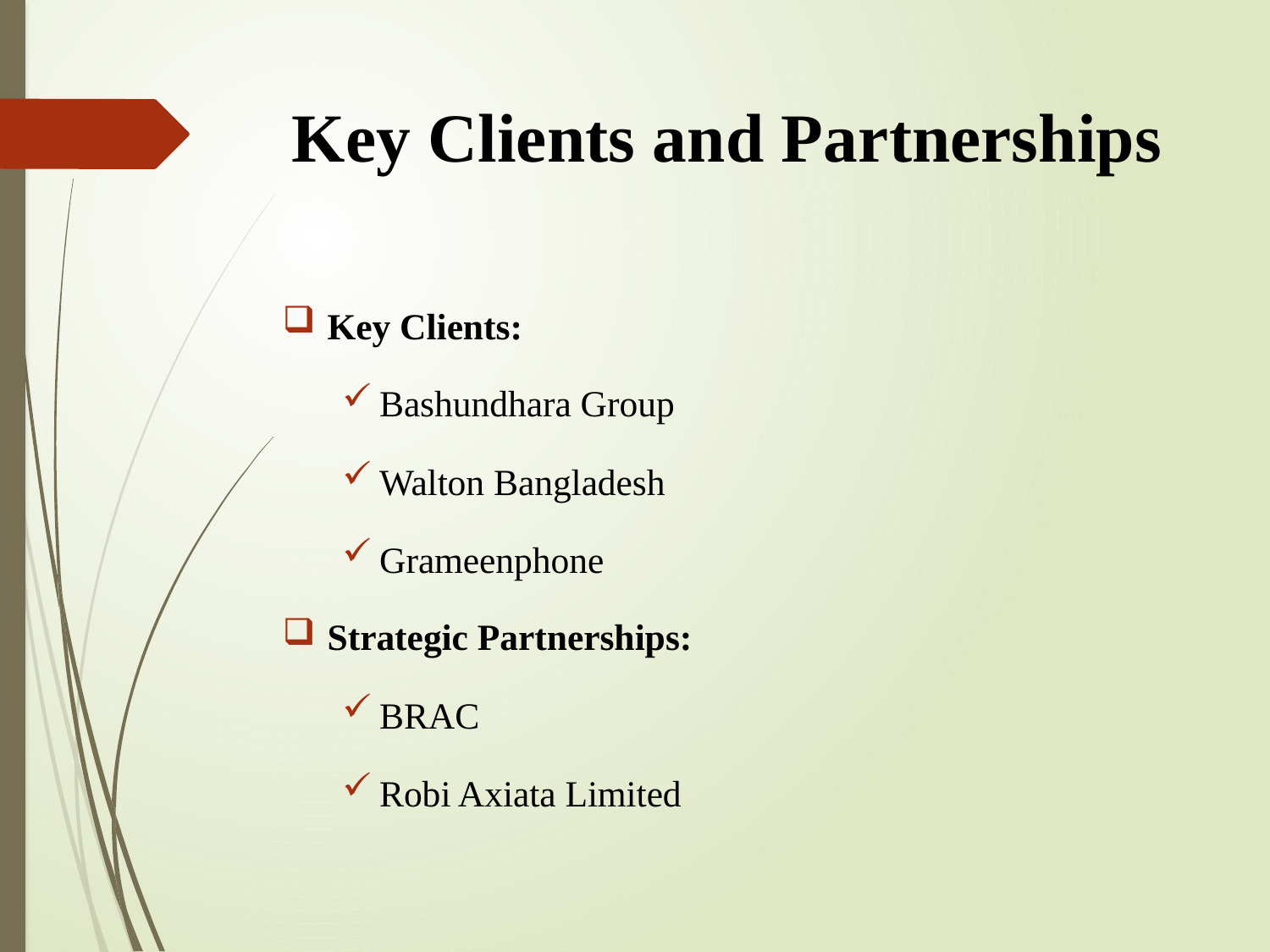

# Key Clients and Partnerships
Key Clients:
Bashundhara Group
Walton Bangladesh
Grameenphone
Strategic Partnerships:
BRAC
Robi Axiata Limited